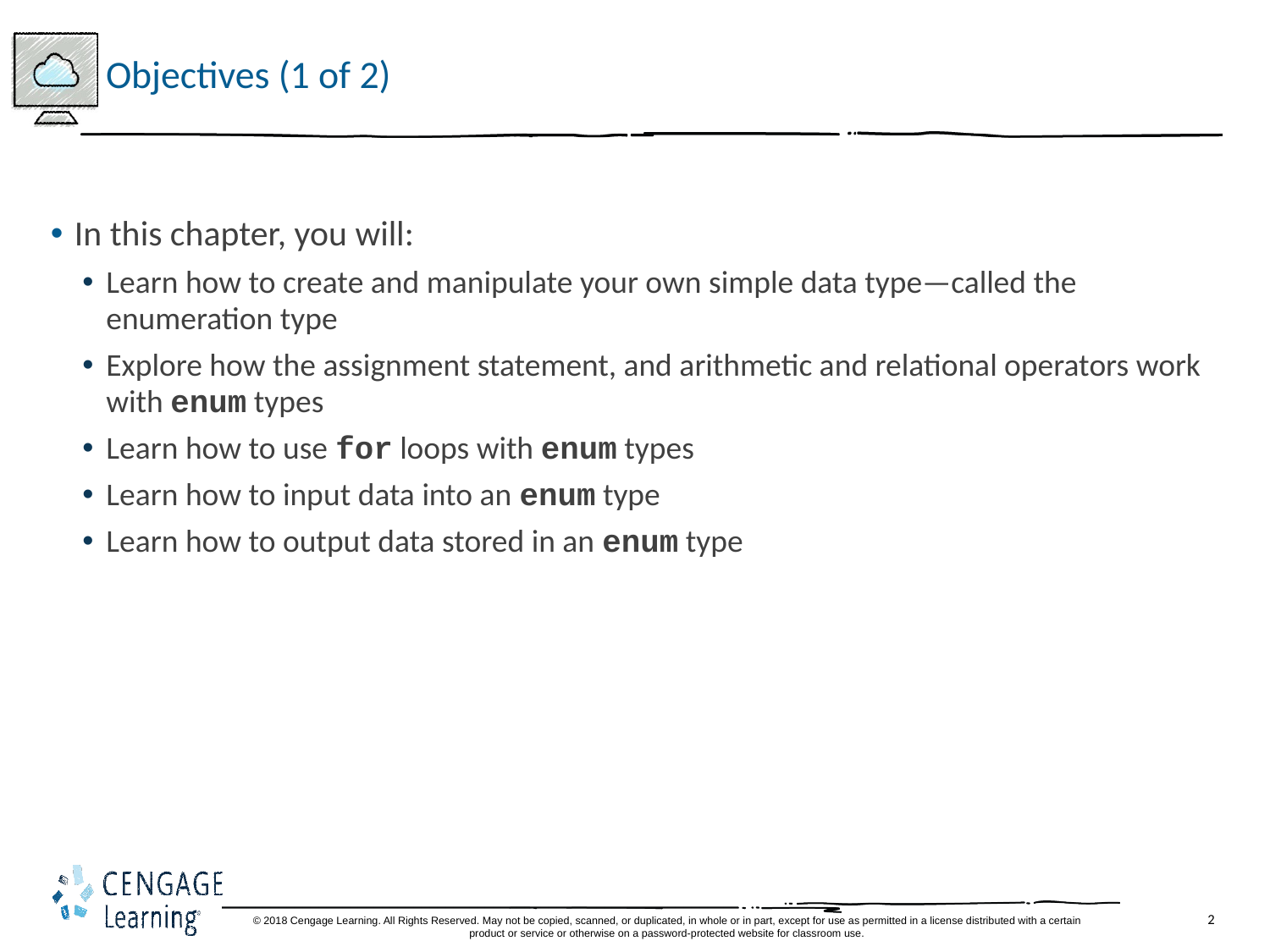

# Objectives (1 of 2)
In this chapter, you will:
Learn how to create and manipulate your own simple data type—called the enumeration type
Explore how the assignment statement, and arithmetic and relational operators work with enum types
Learn how to use for loops with enum types
Learn how to input data into an enum type
Learn how to output data stored in an enum type